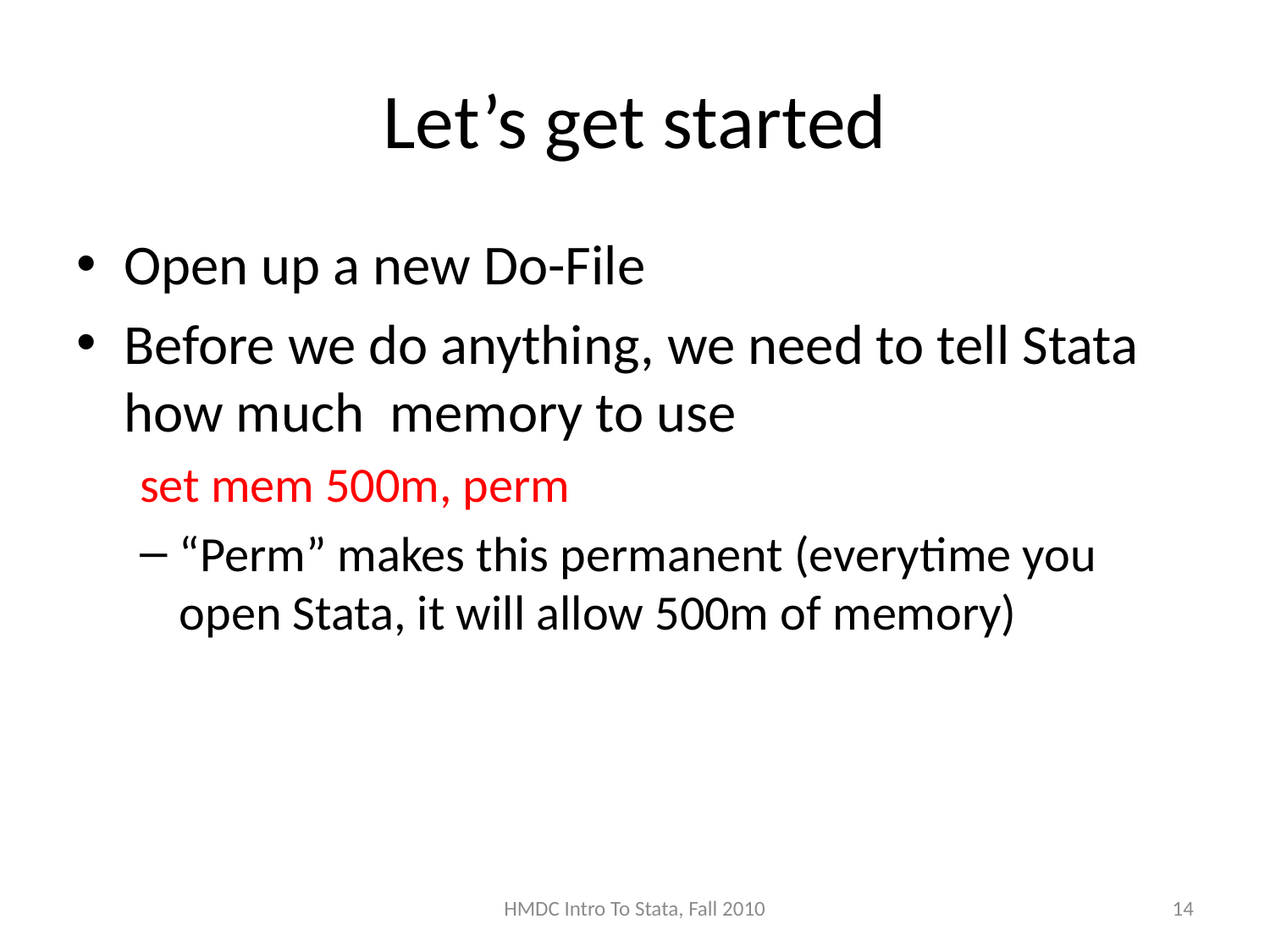

# Let’s get started
Open up a new Do-File
Before we do anything, we need to tell Stata how much  memory to use
set mem 500m, perm
“Perm” makes this permanent (everytime you open Stata, it will allow 500m of memory)

HMDC Intro To Stata, Fall 2010
14